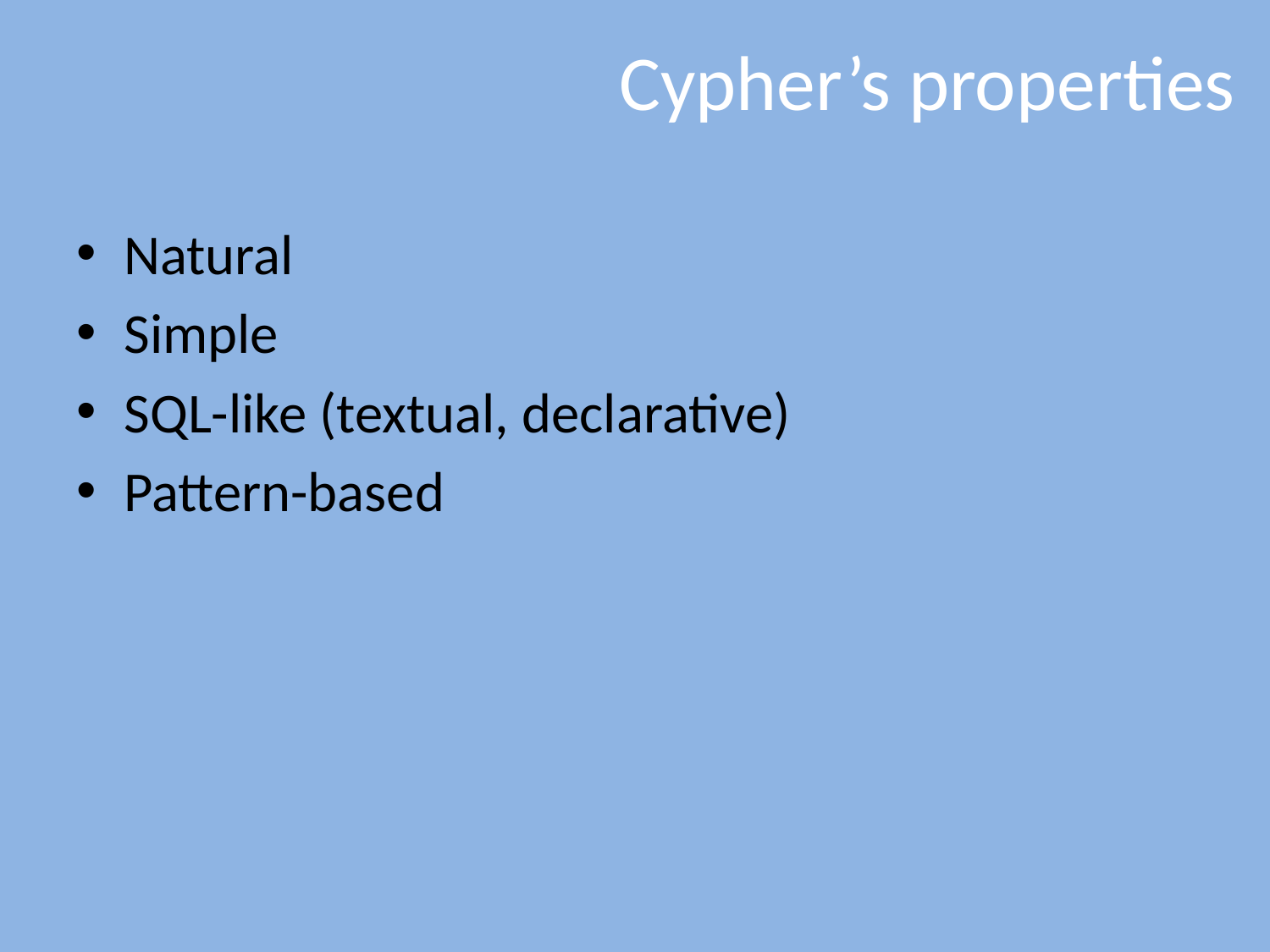

# Cypher’s properties
Natural
Simple
SQL-like (textual, declarative)
Pattern-based